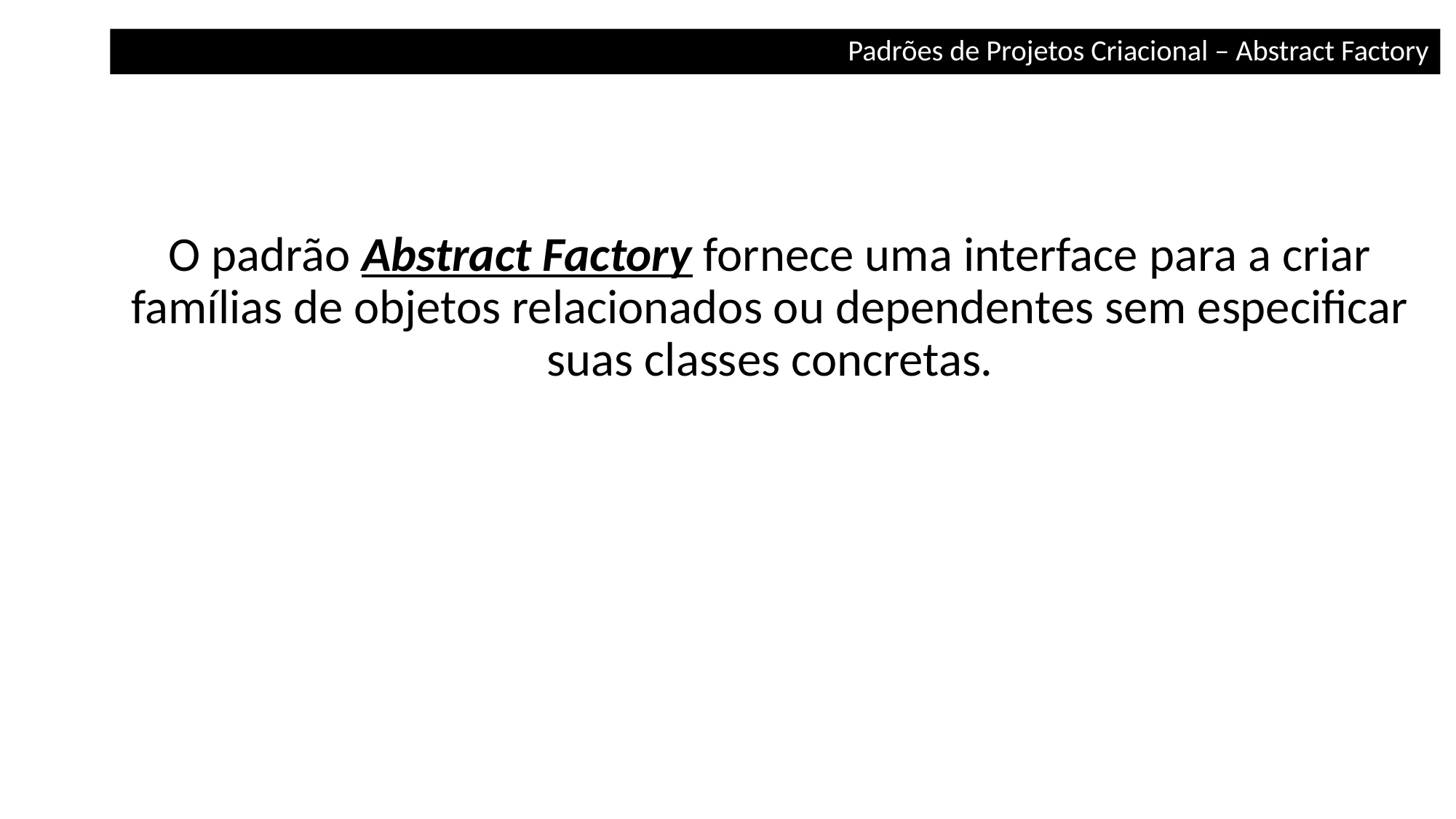

Padrões de Projetos Criacional – Abstract Factory

O padrão Abstract Factory fornece uma interface para a criar famílias de objetos relacionados ou dependentes sem especificar suas classes concretas.